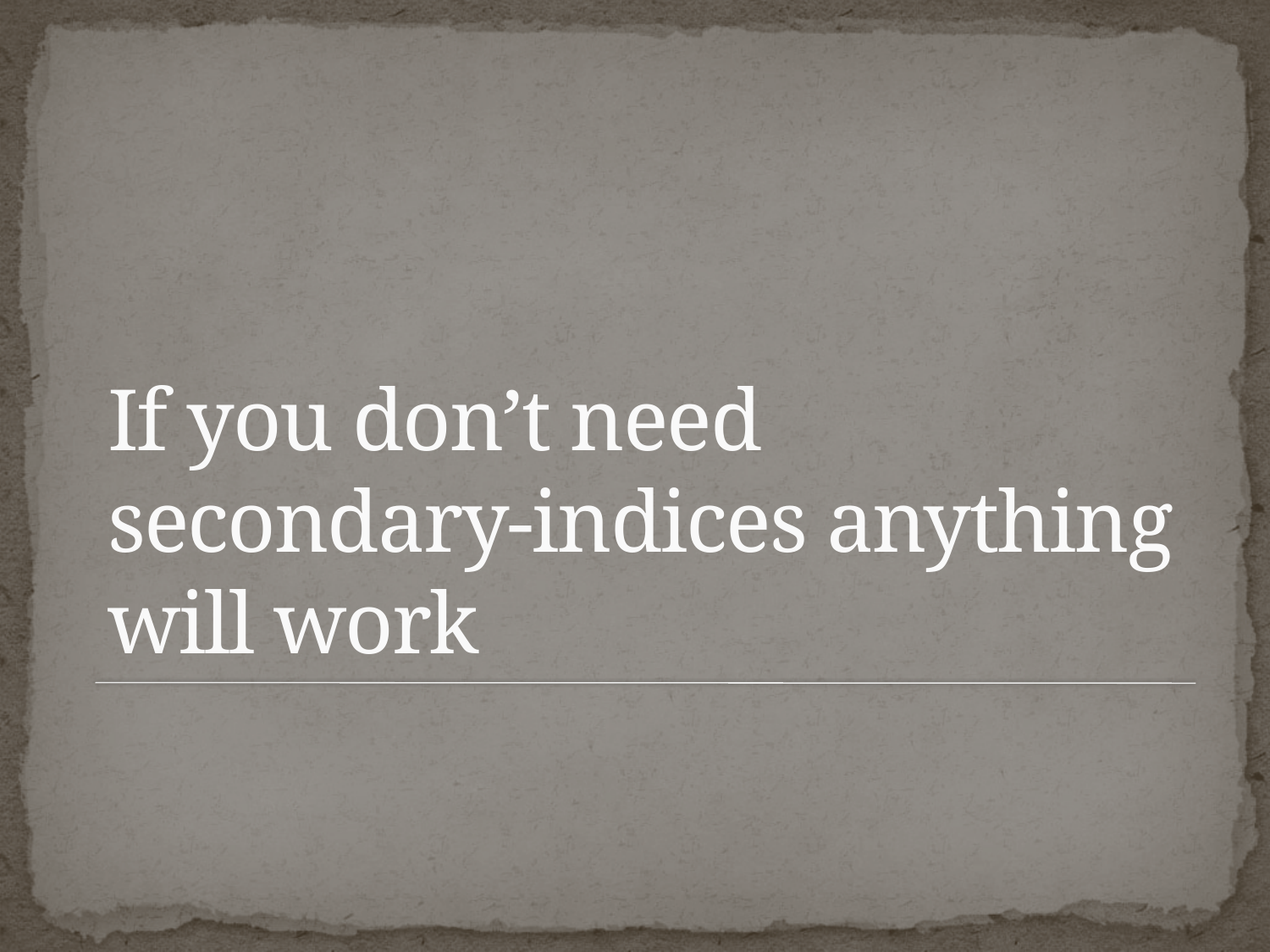

# If you don’t need secondary-indices anything will work